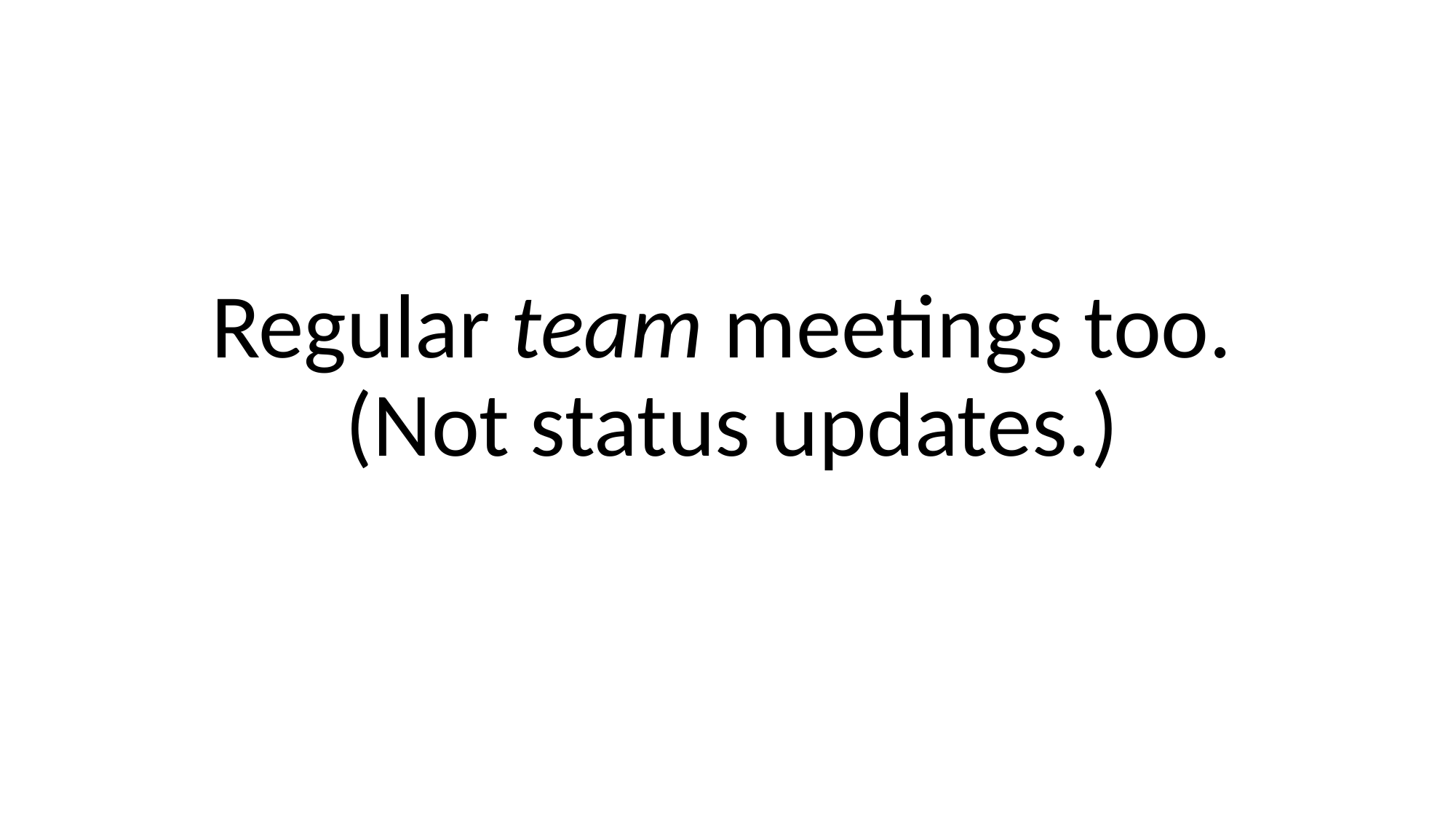

# Regular team meetings too. (Not status updates.)